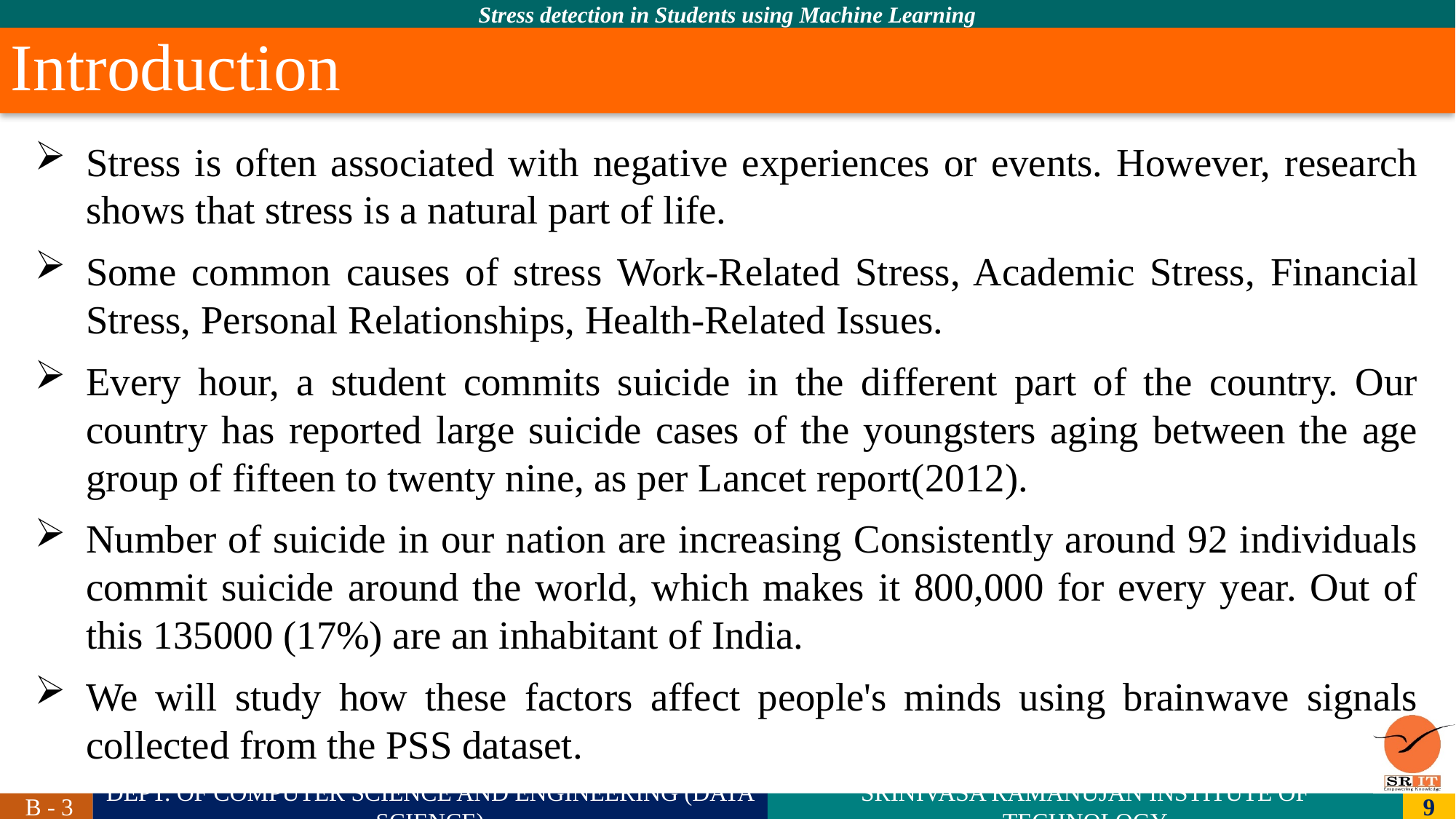

# Introduction
Stress is often associated with negative experiences or events. However, research shows that stress is a natural part of life.
Some common causes of stress Work-Related Stress, Academic Stress, Financial Stress, Personal Relationships, Health-Related Issues.
Every hour, a student commits suicide in the different part of the country. Our country has reported large suicide cases of the youngsters aging between the age group of fifteen to twenty nine, as per Lancet report(2012).
Number of suicide in our nation are increasing Consistently around 92 individuals commit suicide around the world, which makes it 800,000 for every year. Out of this 135000 (17%) are an inhabitant of India.
We will study how these factors affect people's minds using brainwave signals collected from the PSS dataset.